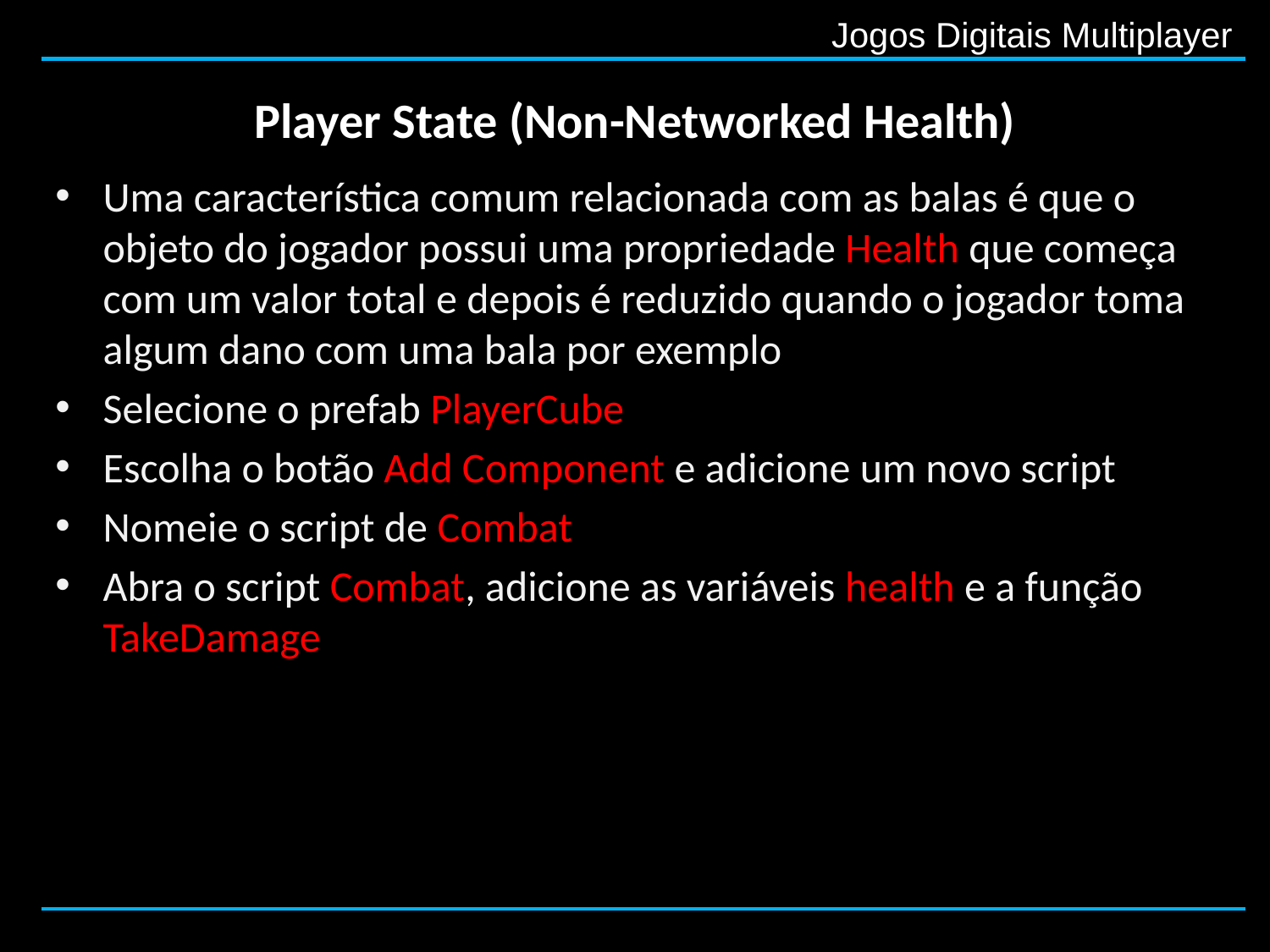

# Player State (Non-Networked Health)
Uma característica comum relacionada com as balas é que o objeto do jogador possui uma propriedade Health que começa com um valor total e depois é reduzido quando o jogador toma algum dano com uma bala por exemplo
Selecione o prefab PlayerCube
Escolha o botão Add Component e adicione um novo script
Nomeie o script de Combat
Abra o script Combat, adicione as variáveis ​​health e a função TakeDamage